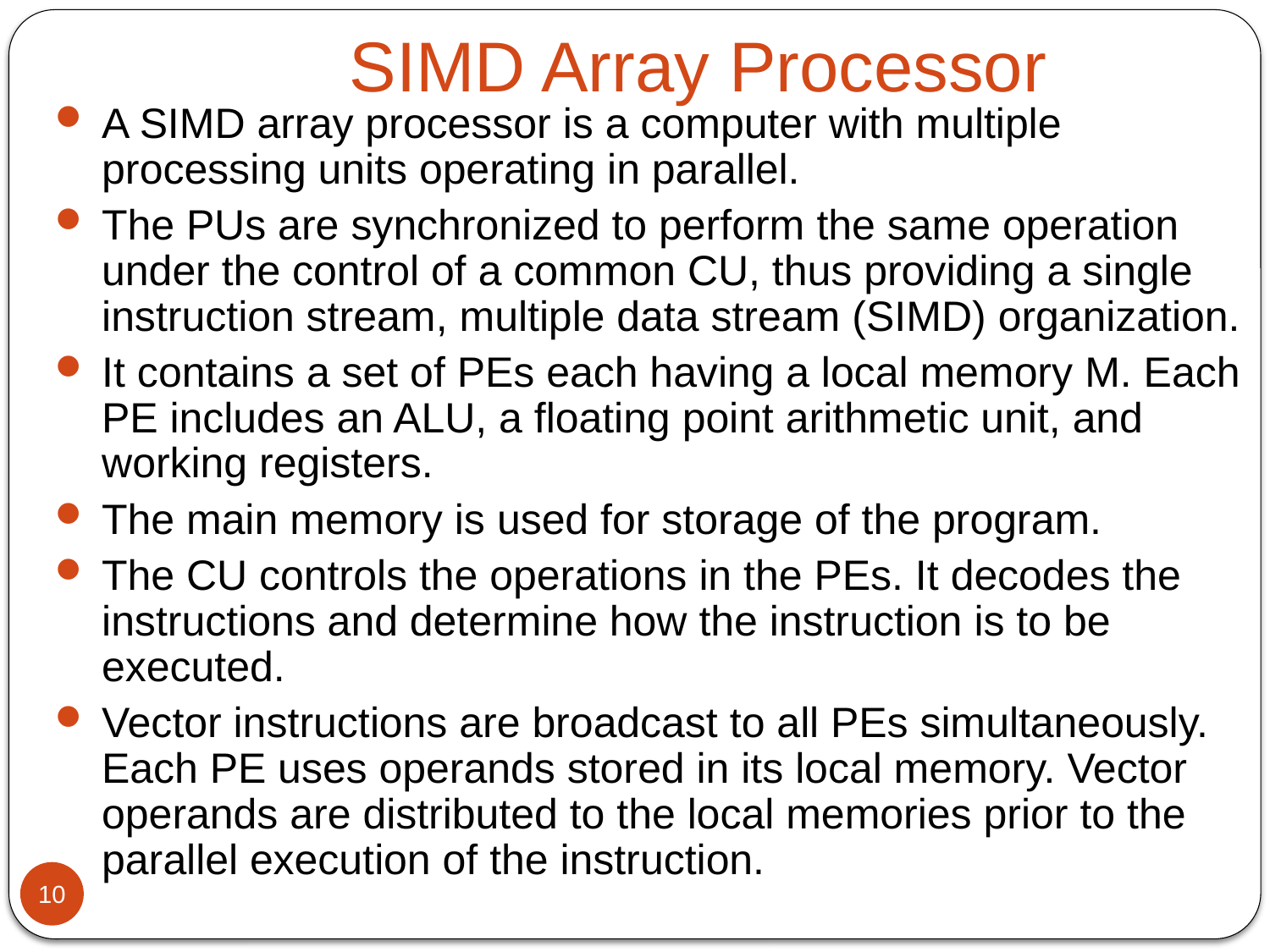

SIMD Array Processor
A SIMD array processor is a computer with multiple processing units operating in parallel.
The PUs are synchronized to perform the same operation under the control of a common CU, thus providing a single instruction stream, multiple data stream (SIMD) organization.
It contains a set of PEs each having a local memory M. Each PE includes an ALU, a floating point arithmetic unit, and working registers.
The main memory is used for storage of the program.
The CU controls the operations in the PEs. It decodes the instructions and determine how the instruction is to be executed.
Vector instructions are broadcast to all PEs simultaneously. Each PE uses operands stored in its local memory. Vector operands are distributed to the local memories prior to the parallel execution of the instruction.
10